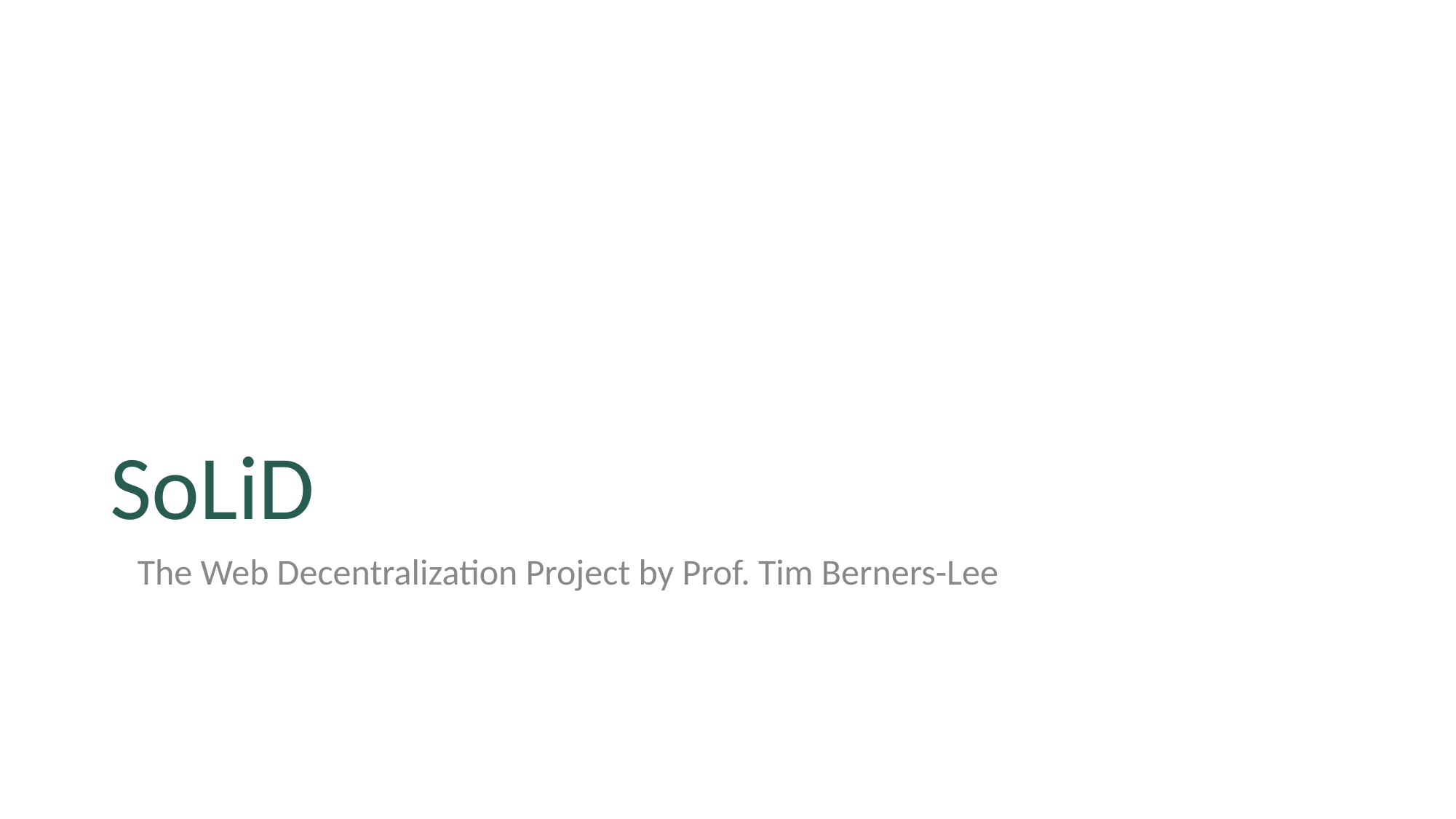

# SoLiD
The Web Decentralization Project by Prof. Tim Berners-Lee